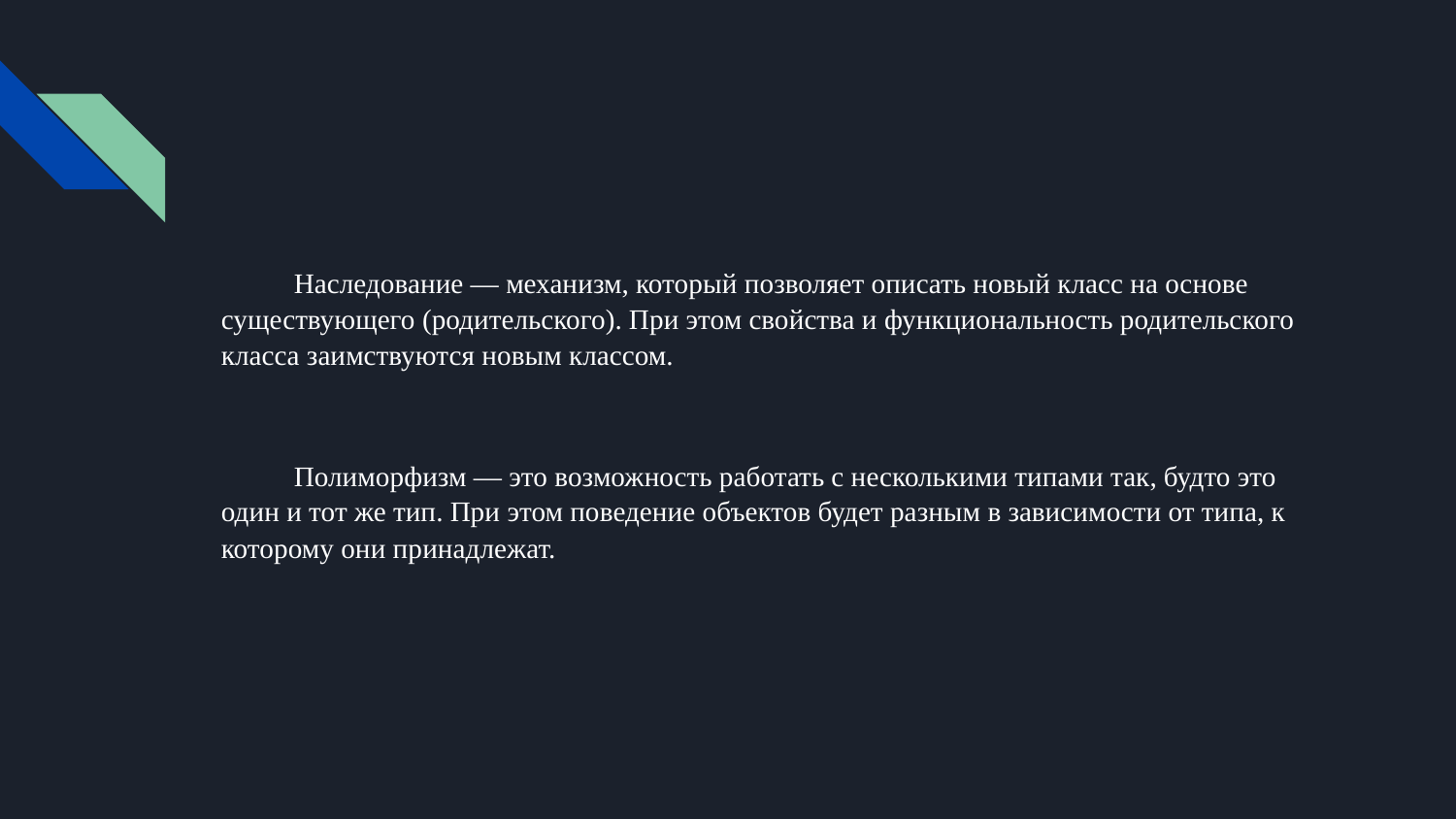

#
Наследование — механизм, который позволяет описать новый класс на основе существующего (родительского). При этом свойства и функциональность родительского класса заимствуются новым классом.

Полиморфизм — это возможность работать с несколькими типами так, будто это один и тот же тип. При этом поведение объектов будет разным в зависимости от типа, к которому они принадлежат.